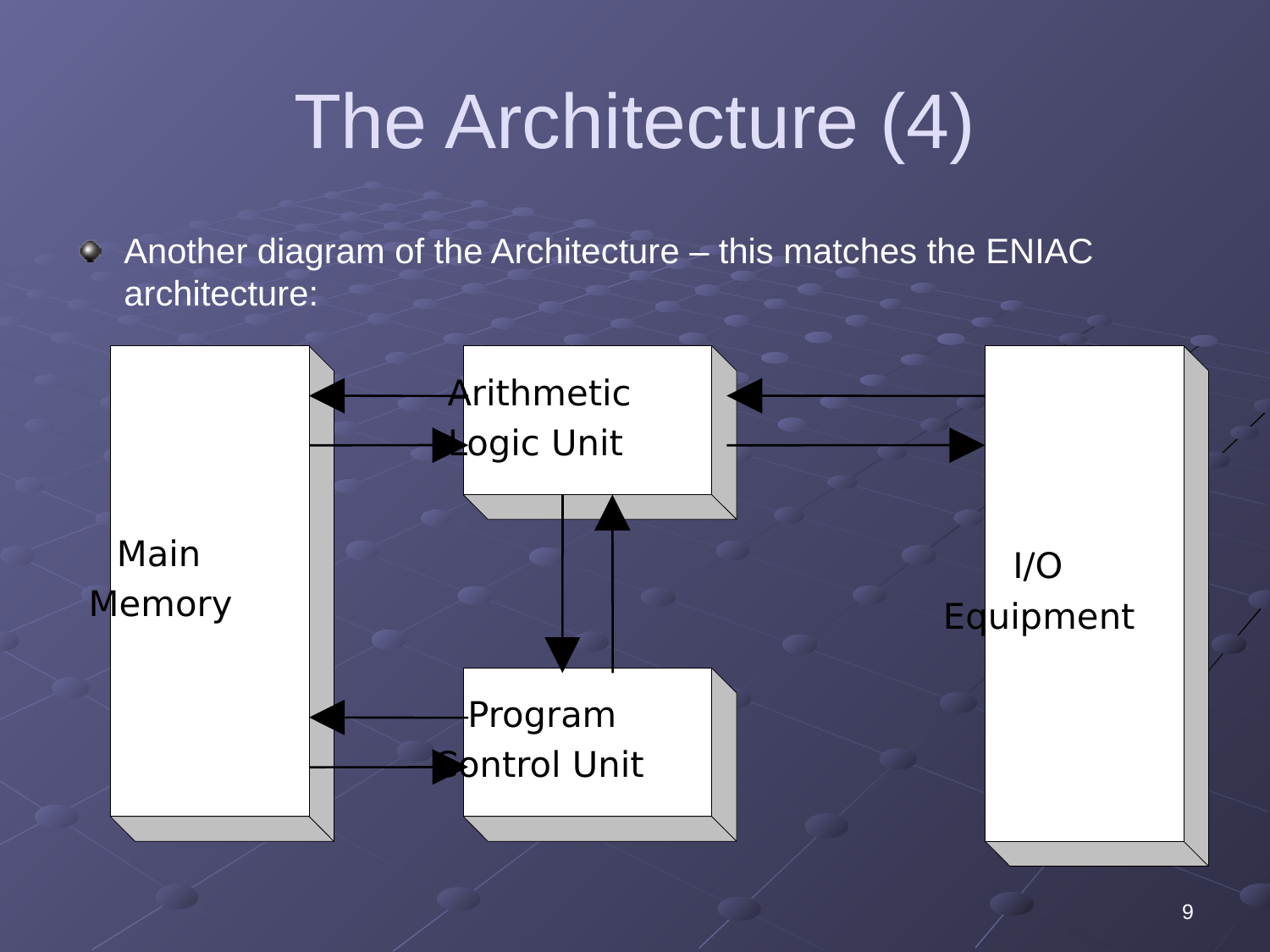

# The Architecture (4)
Another diagram of the Architecture – this matches the ENIAC architecture:

Arithmetic

Logic Unit

Main
I/O
Memory
Equipment

Program

Control Unit

9